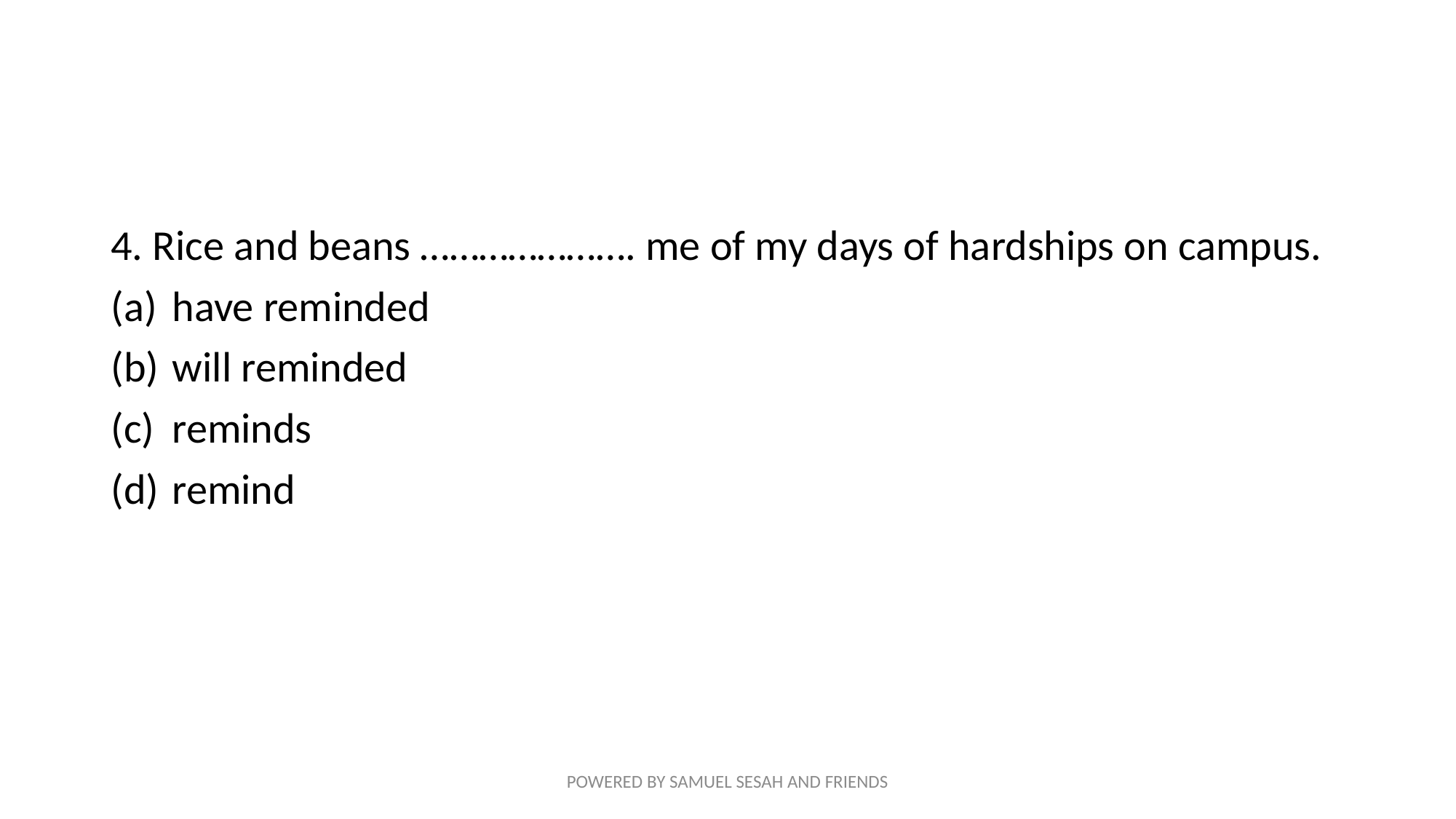

#
4. Rice and beans …………………. me of my days of hardships on campus.
have reminded
will reminded
reminds
remind
POWERED BY SAMUEL SESAH AND FRIENDS